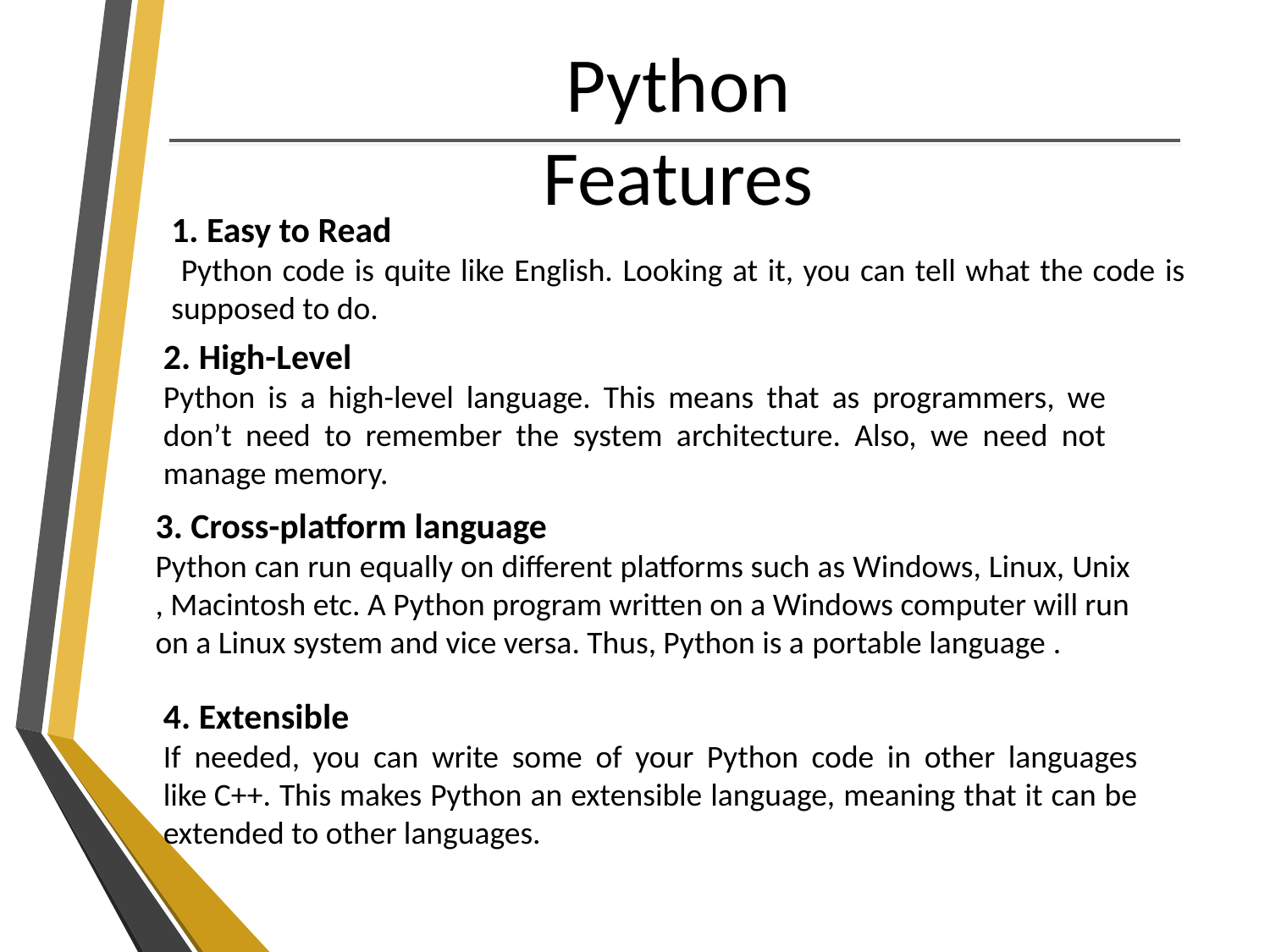

# Python Features

1. Easy to Read
 Python code is quite like English. Looking at it, you can tell what the code is supposed to do.

2. High-Level
Python is a high-level language. This means that as programmers, we don’t need to remember the system architecture. Also, we need not manage memory.
3. Cross-platform language
Python can run equally on different platforms such as Windows, Linux, Unix , Macintosh etc. A Python program written on a Windows computer will run on a Linux system and vice versa. Thus, Python is a portable language .
4. Extensible
If needed, you can write some of your Python code in other languages like C++. This makes Python an extensible language, meaning that it can be extended to other languages.